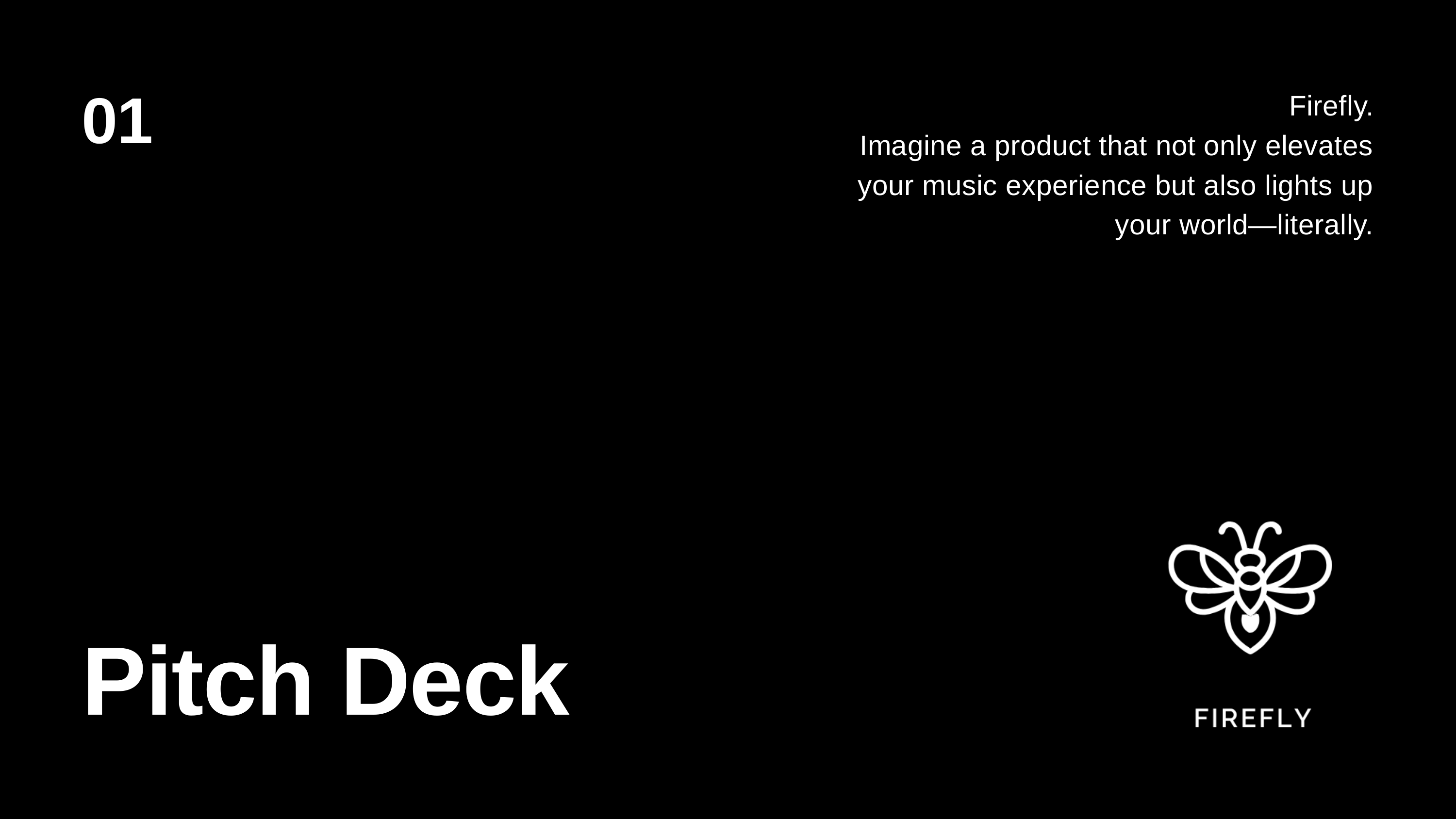

Firefly.
Imagine a product that not only elevates your music experience but also lights up your world—literally.

01

Pitch Deck